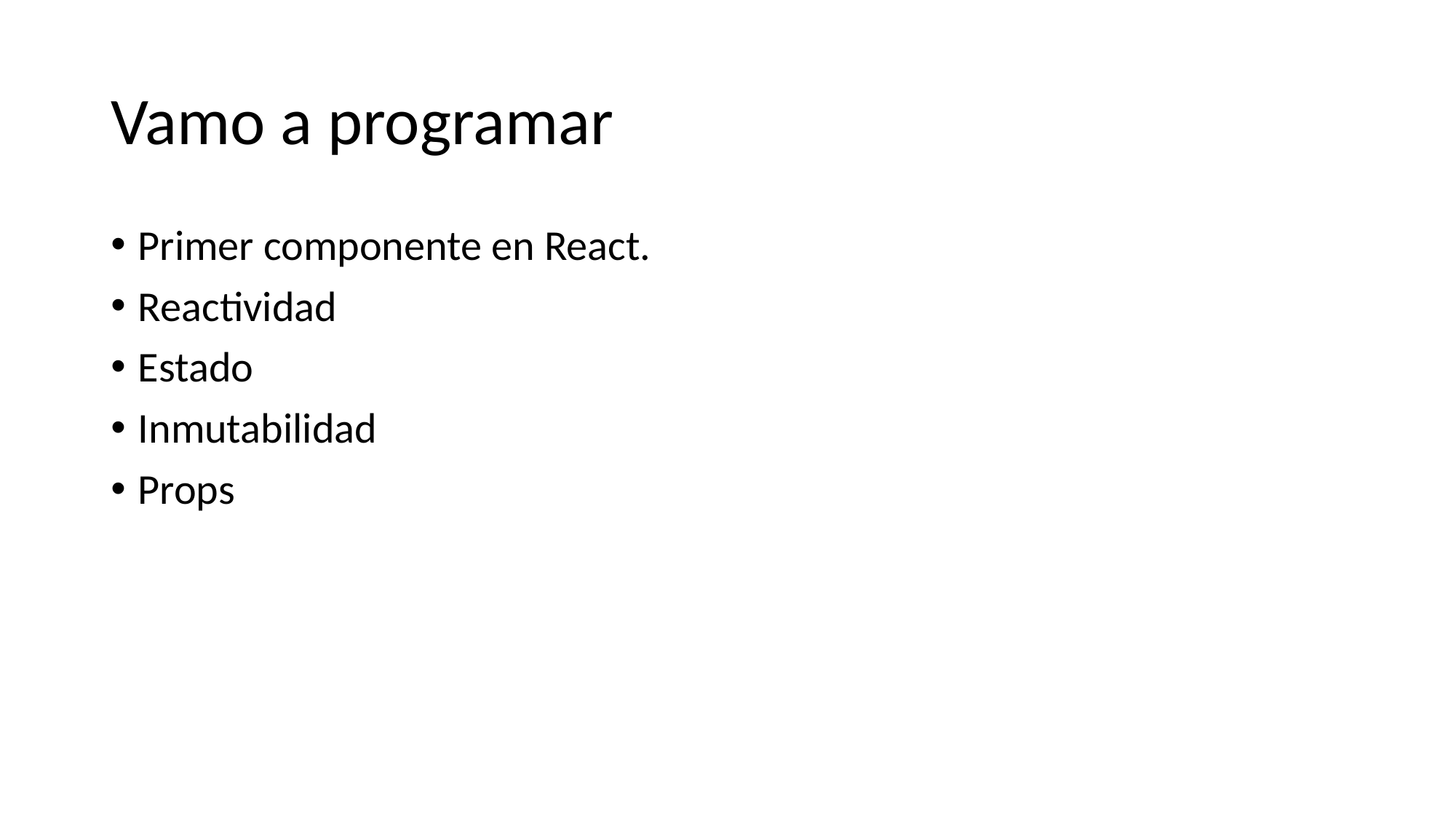

# Vamo a programar
Primer componente en React.
Reactividad
Estado
Inmutabilidad
Props